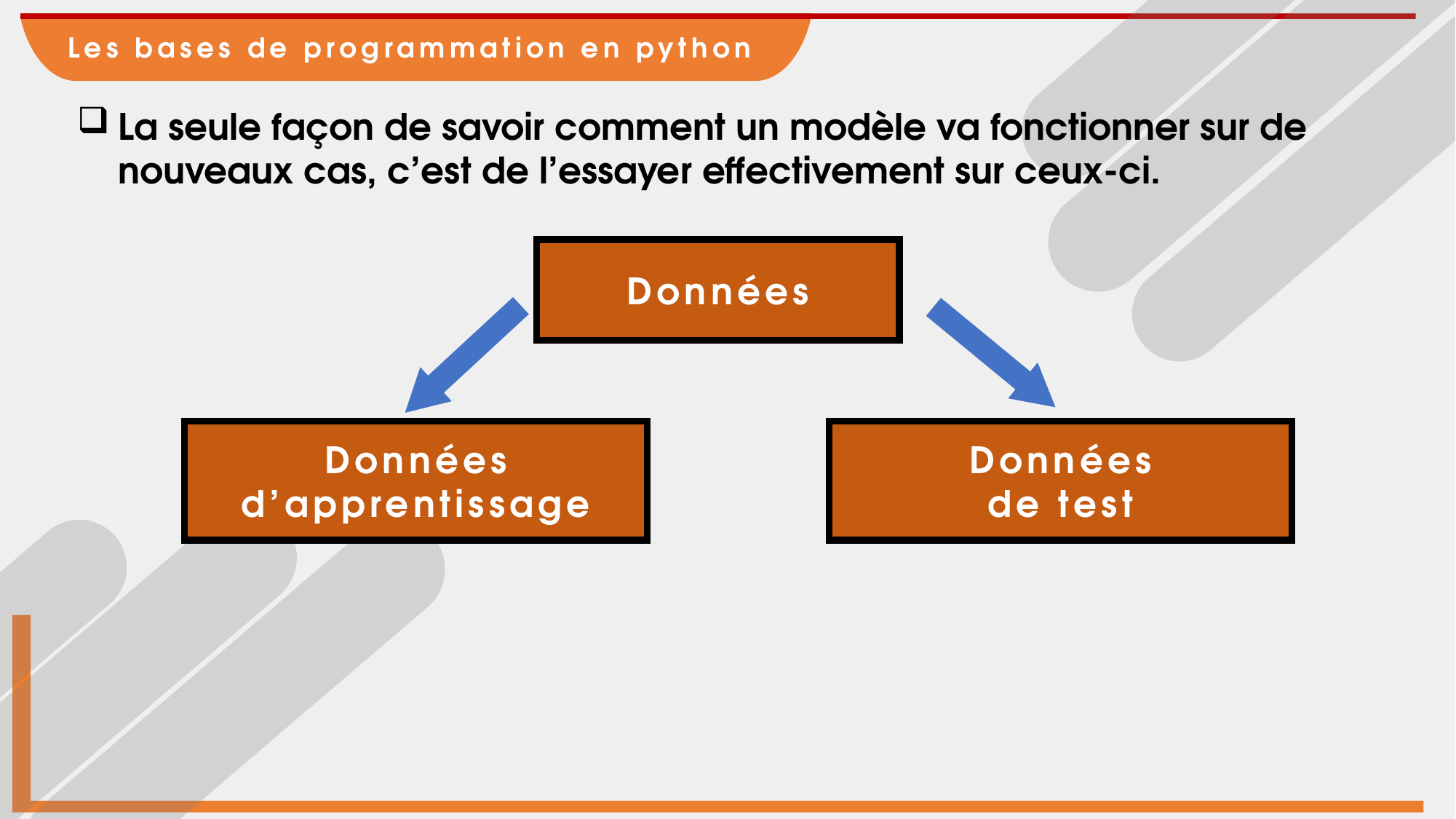

Les bases de programmation en python

La seule façon de savoir comment un modèle va fonctionner sur de nouveaux cas, c’est de l’essayer effectivement sur ceux-ci.

Données

Données
de test
Données
d’apprentissage